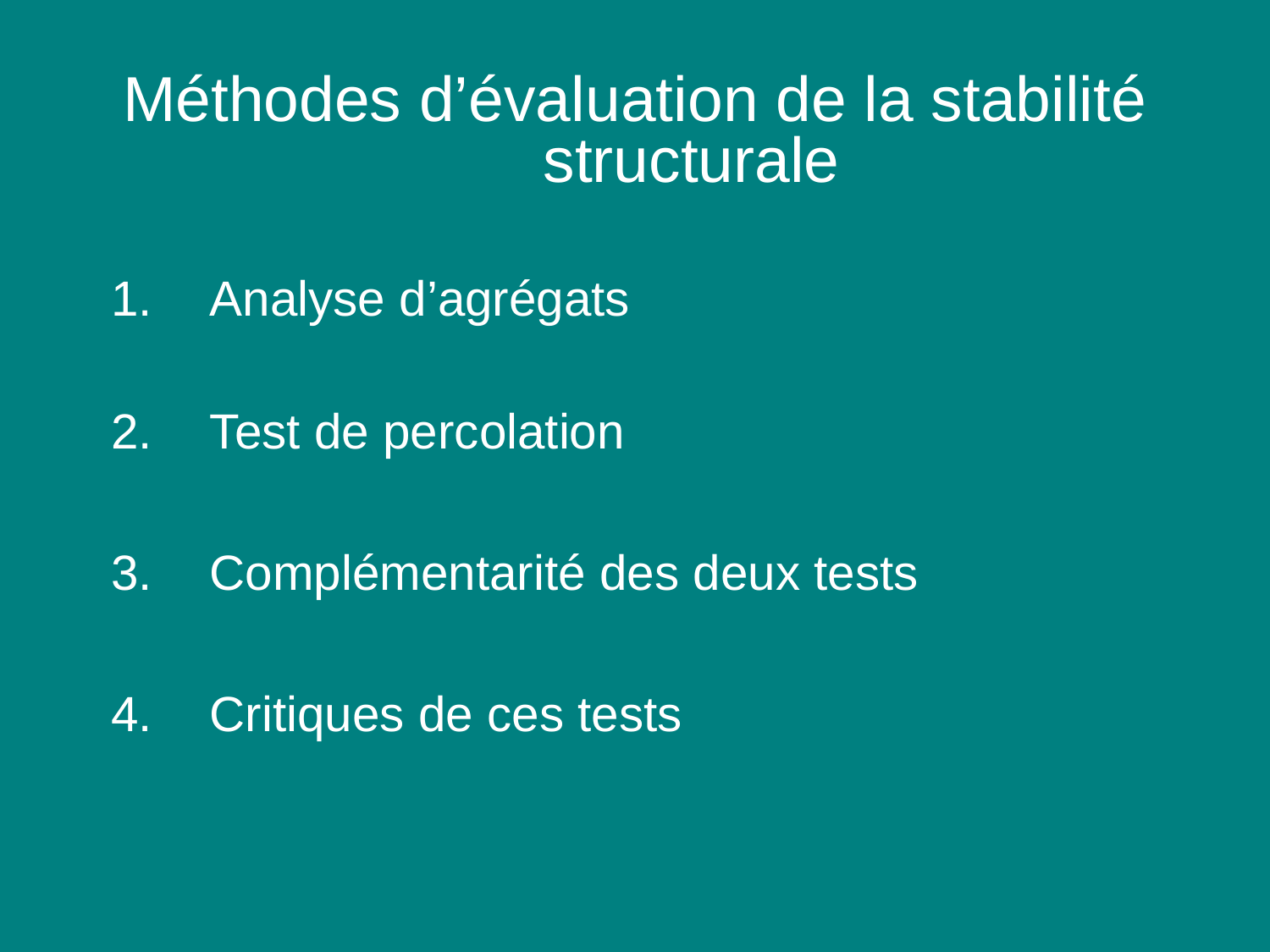

Méthodes d’évaluation de la stabilité structurale

Analyse d’agrégats

Test de percolation

Complémentarité des deux tests

Critiques de ces tests